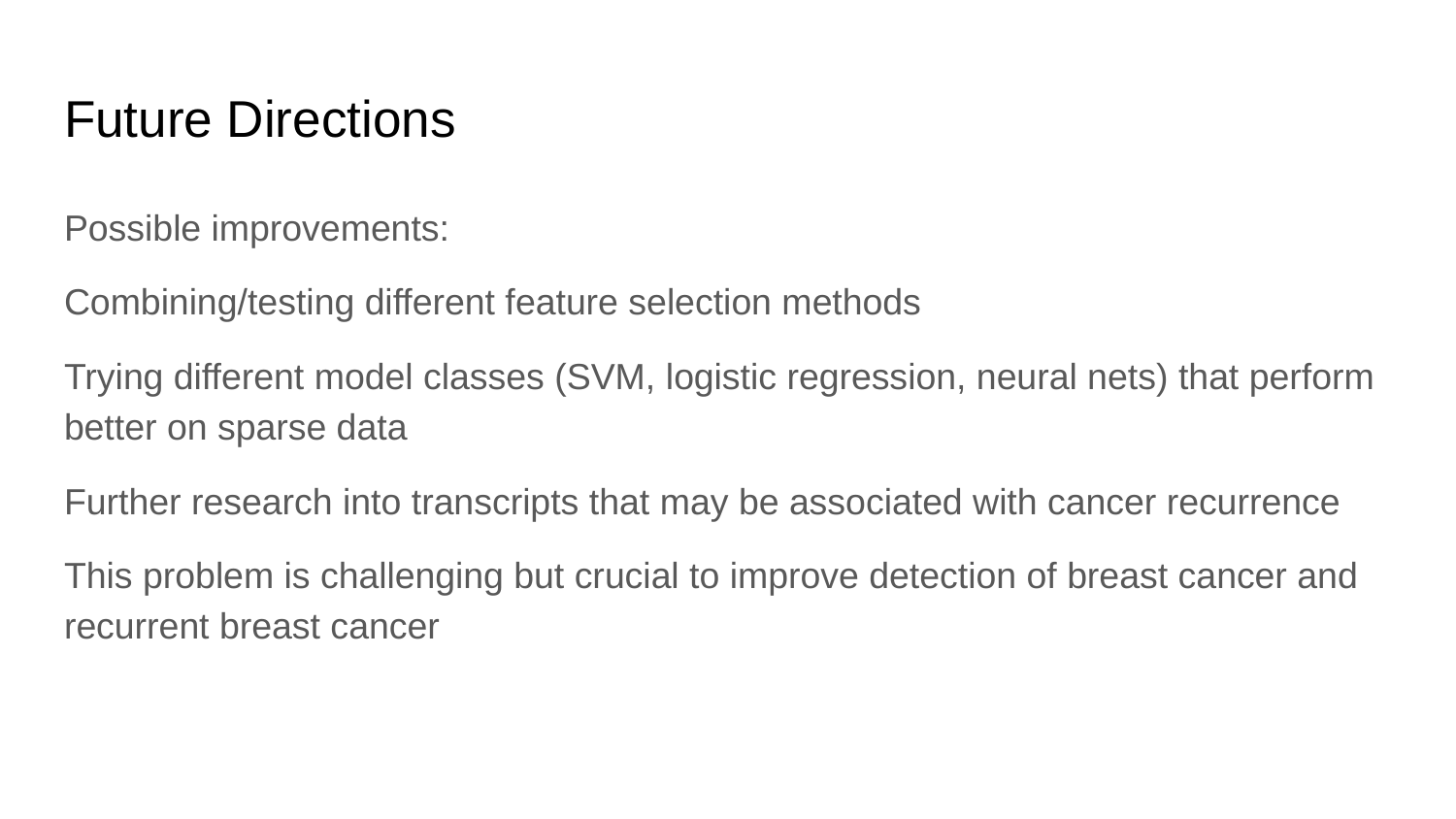

# Future Directions
Possible improvements:
Combining/testing different feature selection methods
Trying different model classes (SVM, logistic regression, neural nets) that perform better on sparse data
Further research into transcripts that may be associated with cancer recurrence
This problem is challenging but crucial to improve detection of breast cancer and recurrent breast cancer